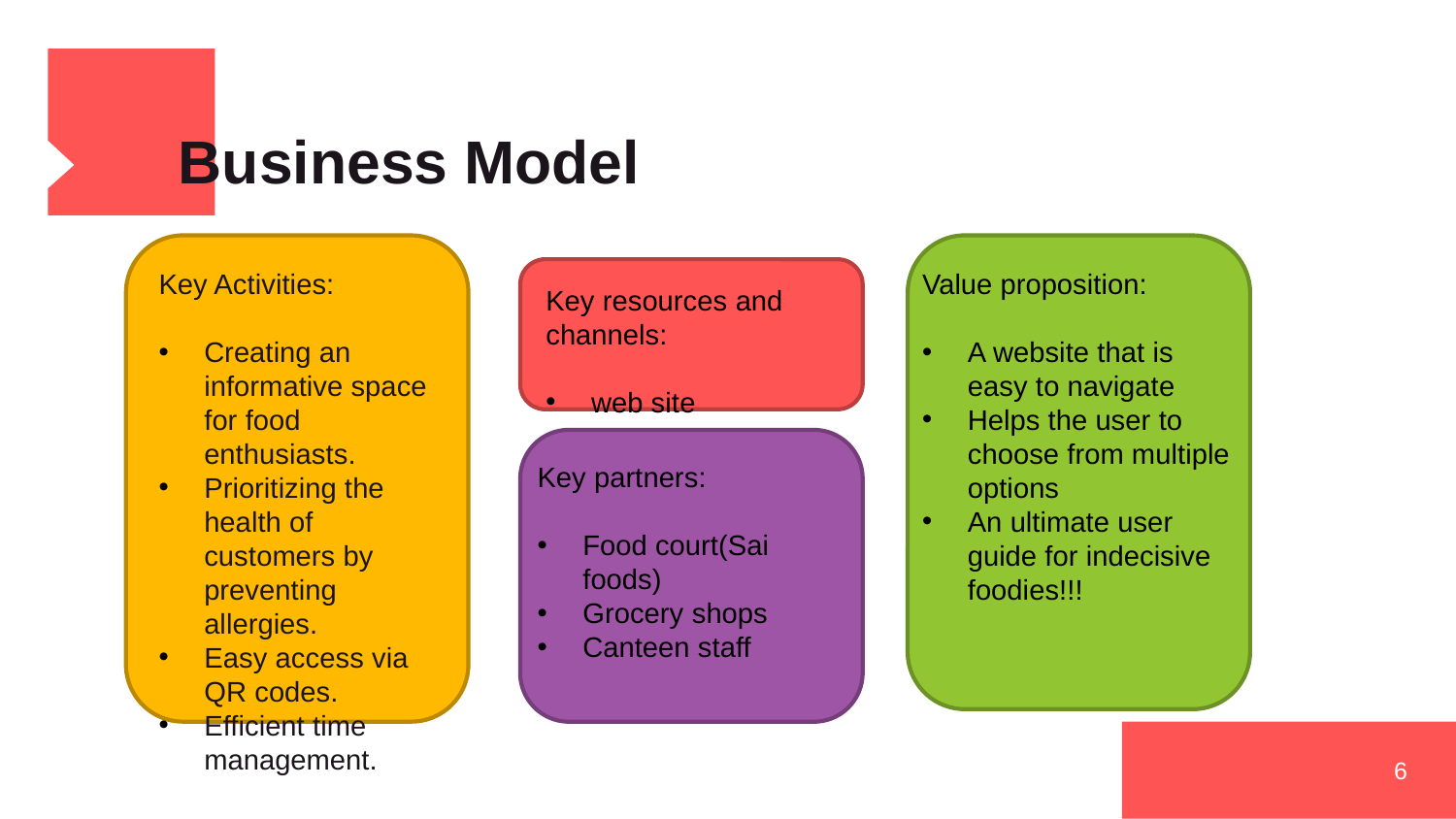

# Business Model

Key Activities:

Creating an informative space for food enthusiasts.
Prioritizing the health of customers by preventing allergies.
Easy access via QR codes.
Efficient time management.

Value proposition:

A website that is easy to navigate
Helps the user to choose from multiple options
An ultimate user guide for indecisive foodies!!!
Key resources and channels:

web site

Key partners:

Food court(Sai foods)
Grocery shops
Canteen staff
6